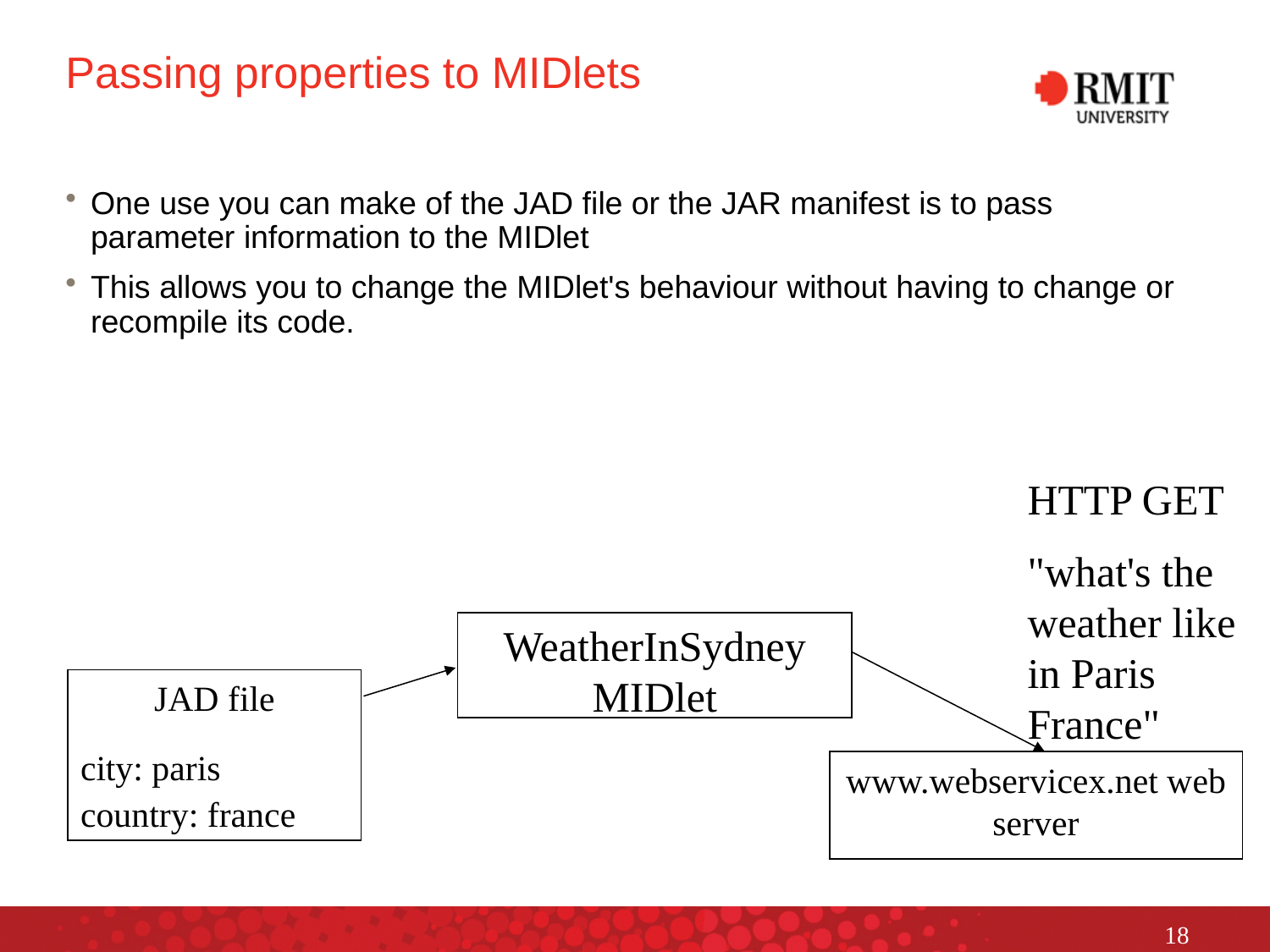

# Passing properties to MIDlets
One use you can make of the JAD file or the JAR manifest is to pass parameter information to the MIDlet
This allows you to change the MIDlet's behaviour without having to change or recompile its code.
HTTP GET
"what's the weather like in Paris France"
WeatherInSydney MIDlet

JAD file

city: paris
country: france
www.webservicex.net web server
18